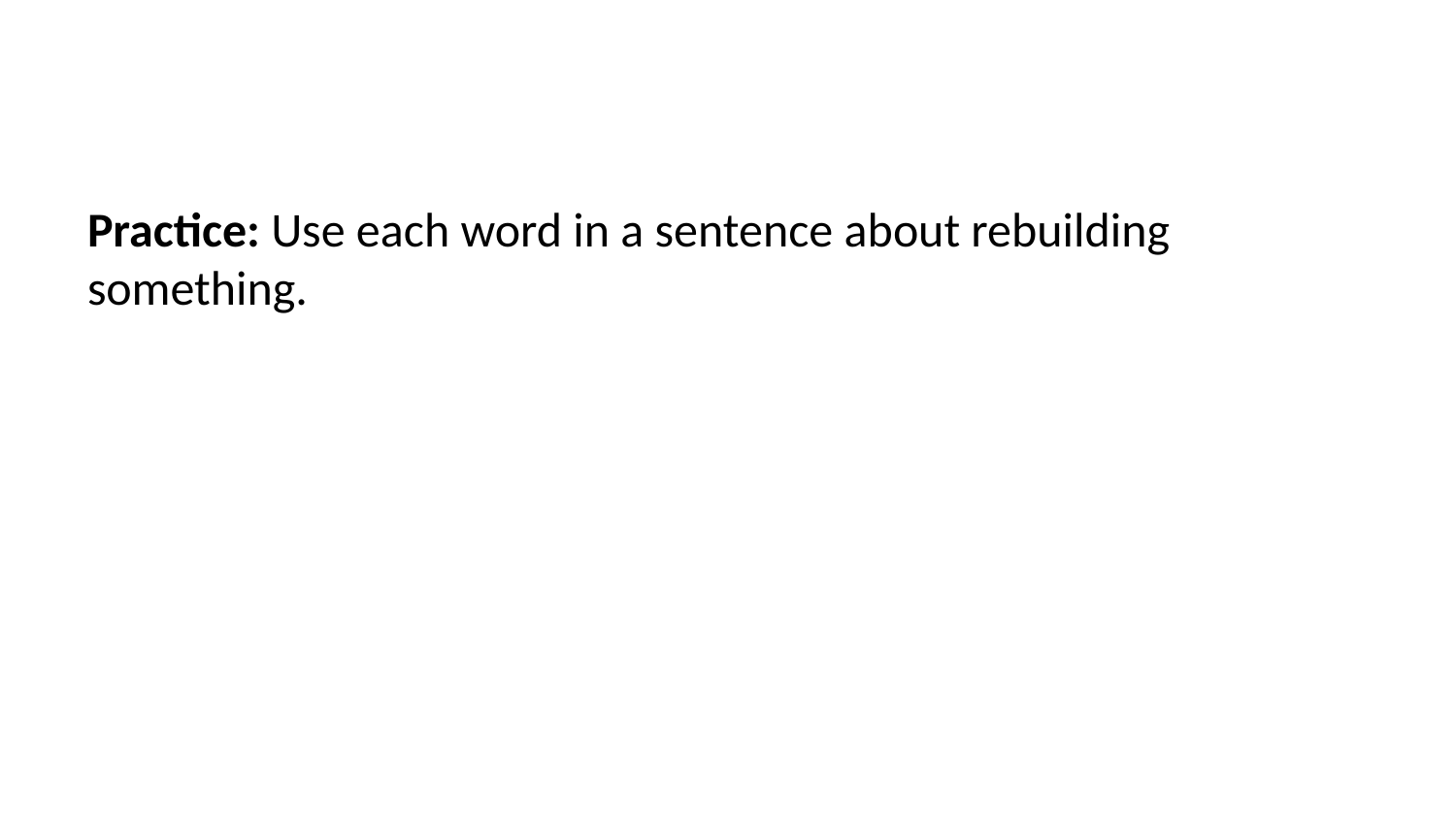

Practice: Use each word in a sentence about rebuilding something.